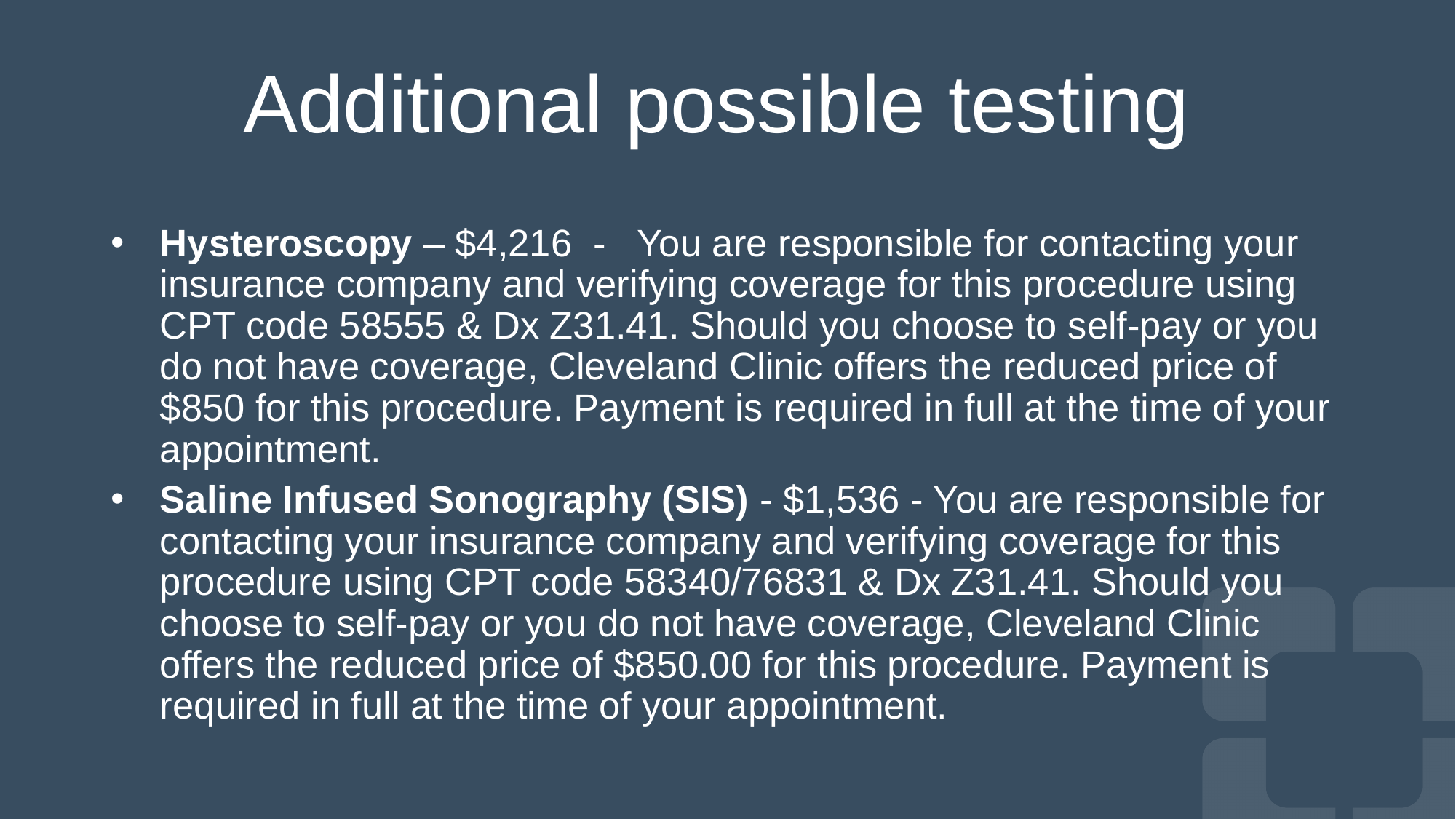

# Additional possible testing
Hysteroscopy – $4,216  -   You are responsible for contacting your insurance company and verifying coverage for this procedure using CPT code 58555 & Dx Z31.41. Should you choose to self-pay or you do not have coverage, Cleveland Clinic offers the reduced price of $850 for this procedure. Payment is required in full at the time of your appointment.
Saline Infused Sonography (SIS) - $1,536 - You are responsible for contacting your insurance company and verifying coverage for this procedure using CPT code 58340/76831 & Dx Z31.41. Should you choose to self-pay or you do not have coverage, Cleveland Clinic offers the reduced price of $850.00 for this procedure. Payment is required in full at the time of your appointment.